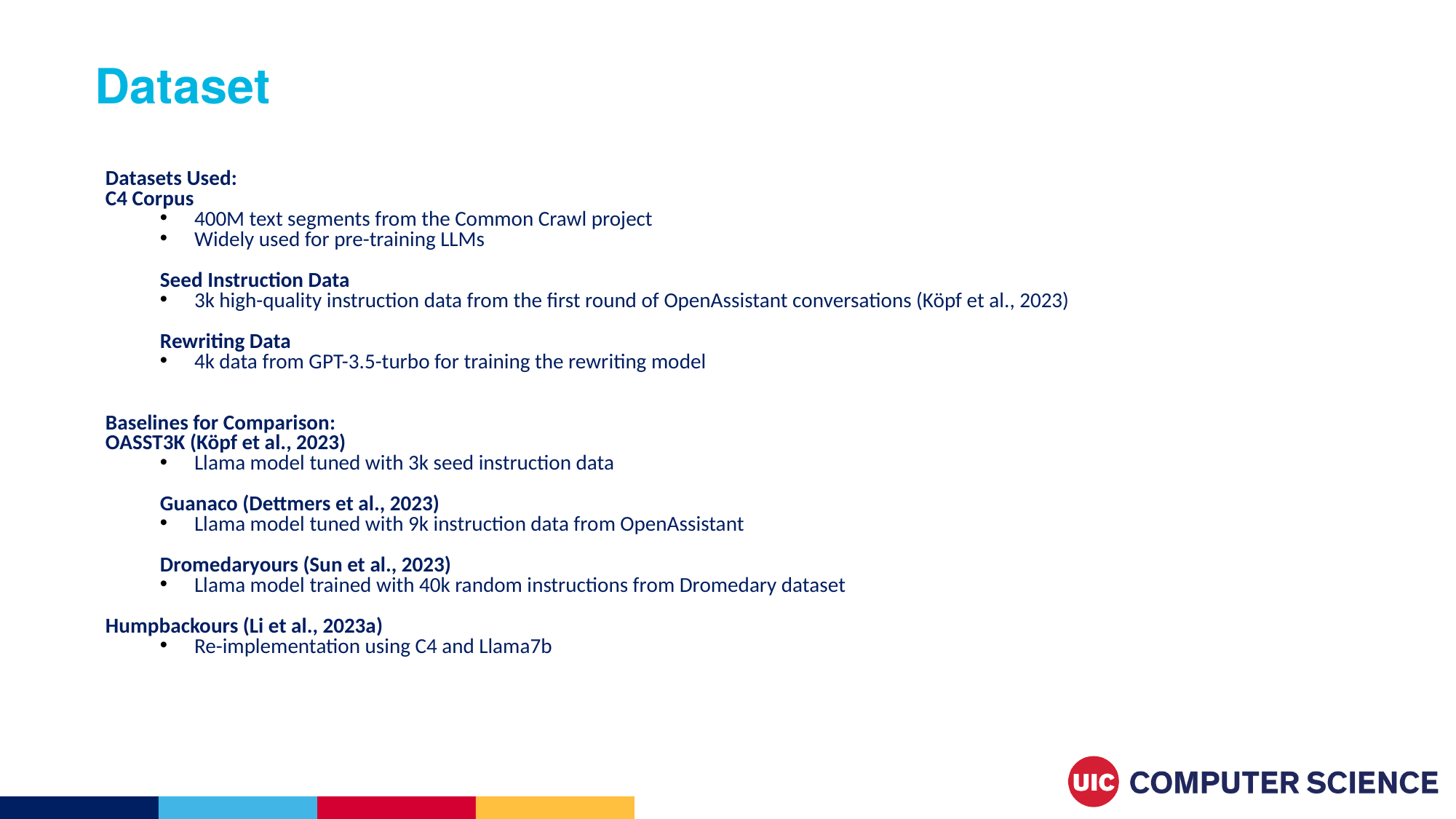

Dataset

Datasets Used:
C4 Corpus
400M text segments from the Common Crawl project
Widely used for pre-training LLMs

Seed Instruction Data
3k high-quality instruction data from the first round of OpenAssistant conversations (Köpf et al., 2023)

Rewriting Data
4k data from GPT-3.5-turbo for training the rewriting model

Baselines for Comparison:
OASST3K (Köpf et al., 2023)
Llama model tuned with 3k seed instruction data

Guanaco (Dettmers et al., 2023)
Llama model tuned with 9k instruction data from OpenAssistant

Dromedaryours (Sun et al., 2023)
Llama model trained with 40k random instructions from Dromedary dataset

Humpbackours (Li et al., 2023a)
Re-implementation using C4 and Llama7b